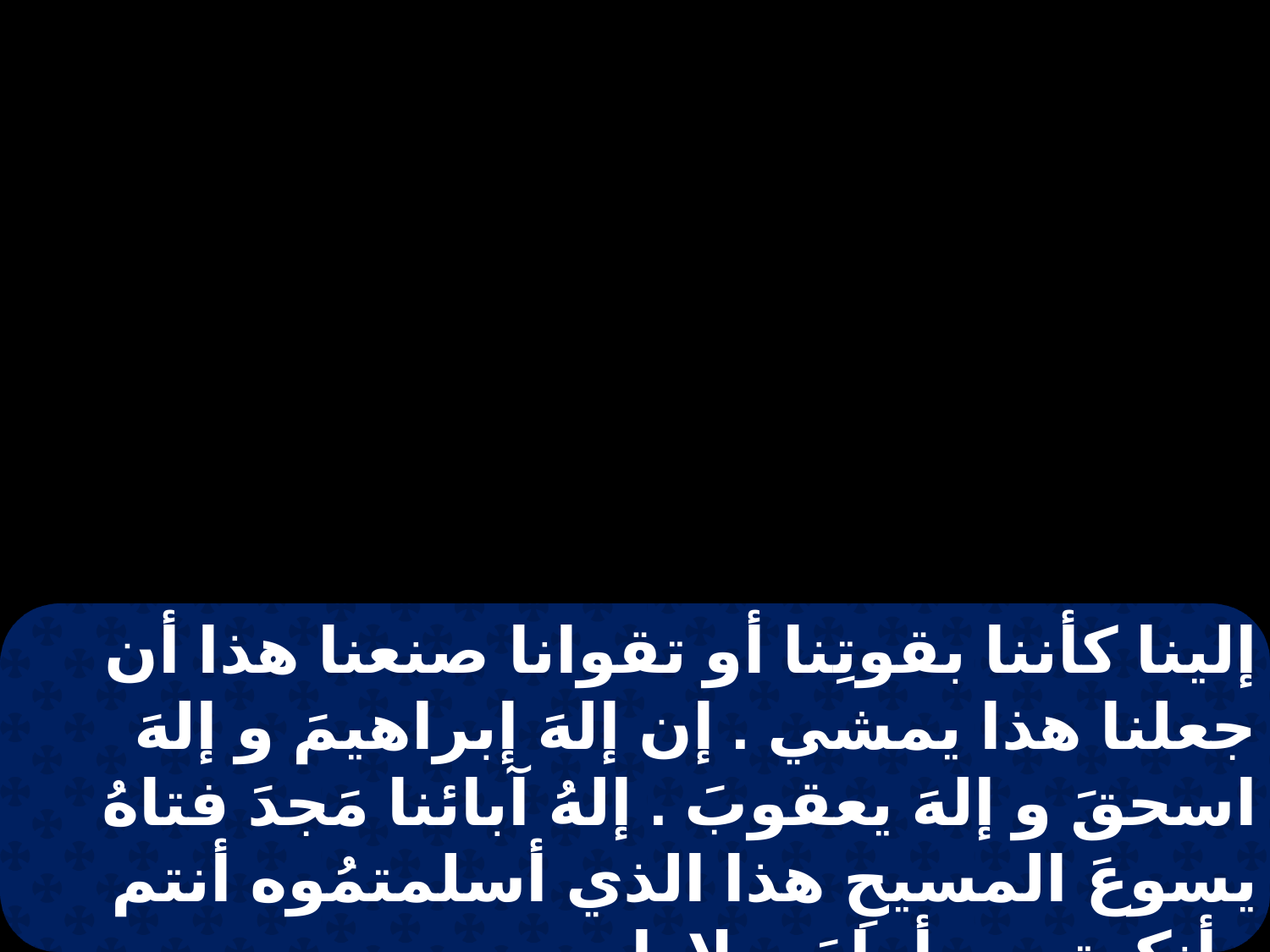

إلينا كأننا بقوتِنا أو تقوانا صنعنا هذا أن جعلنا هذا يمشي . إن إلهَ إبراهيمَ و إلهَ اسحقَ و إلهَ يعقوبَ . إلهُ آبائنا مَجدَ فتاهُ يسوعَ المسيحِ هذا الذي أسلمتمُوه أنتم وأنكرتموه أمامَ بيلاطس